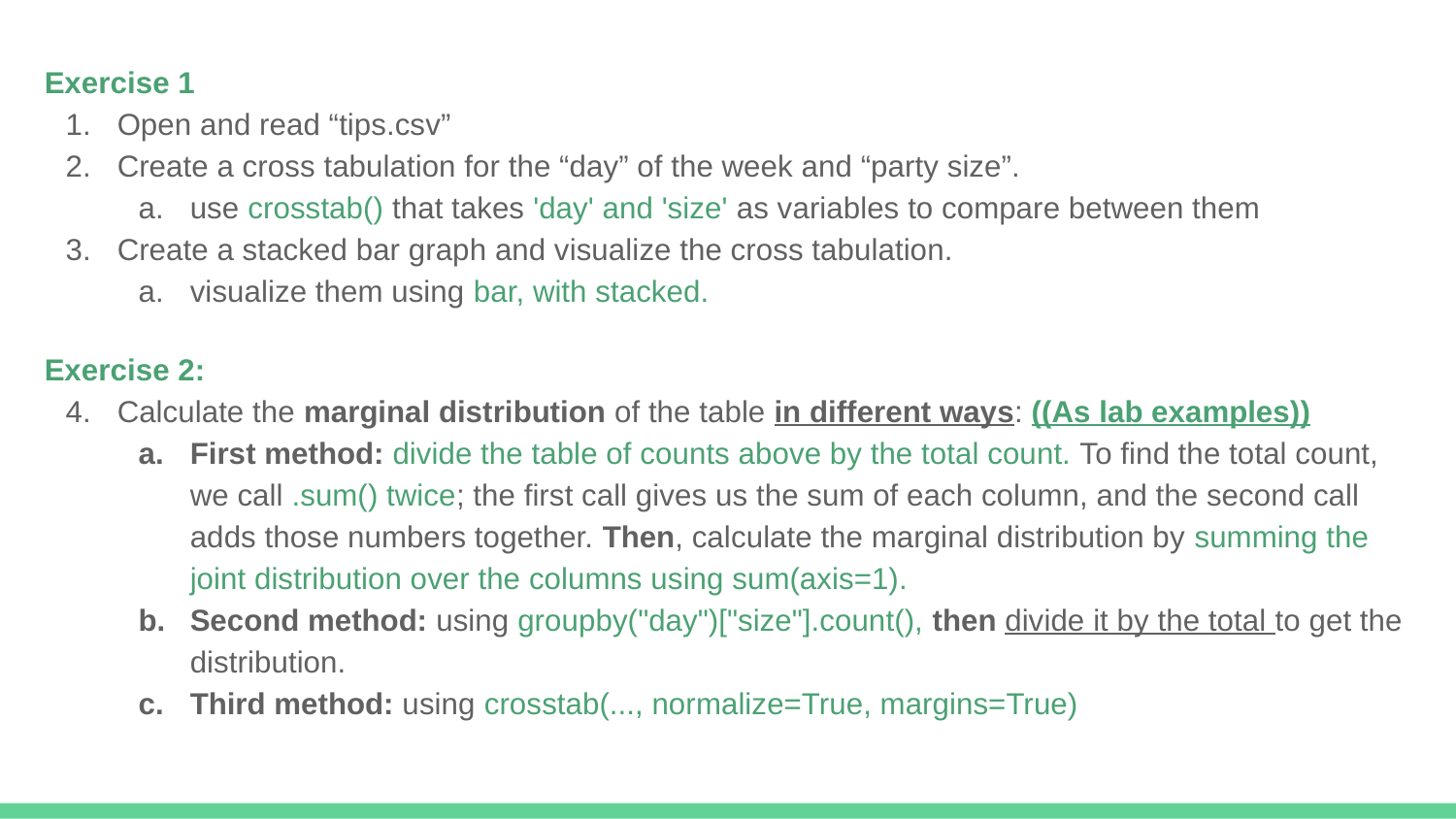

Exercise 1
Open and read “tips.csv”
Create a cross tabulation for the “day” of the week and “party size”.
use crosstab() that takes 'day' and 'size' as variables to compare between them
Create a stacked bar graph and visualize the cross tabulation.
visualize them using bar, with stacked.

Exercise 2:
Calculate the marginal distribution of the table in different ways: ((As lab examples))
First method: divide the table of counts above by the total count. To find the total count, we call .sum() twice; the first call gives us the sum of each column, and the second call adds those numbers together. Then, calculate the marginal distribution by summing the joint distribution over the columns using sum(axis=1).
Second method: using groupby("day")["size"].count(), then divide it by the total to get the distribution.
Third method: using crosstab(..., normalize=True, margins=True)